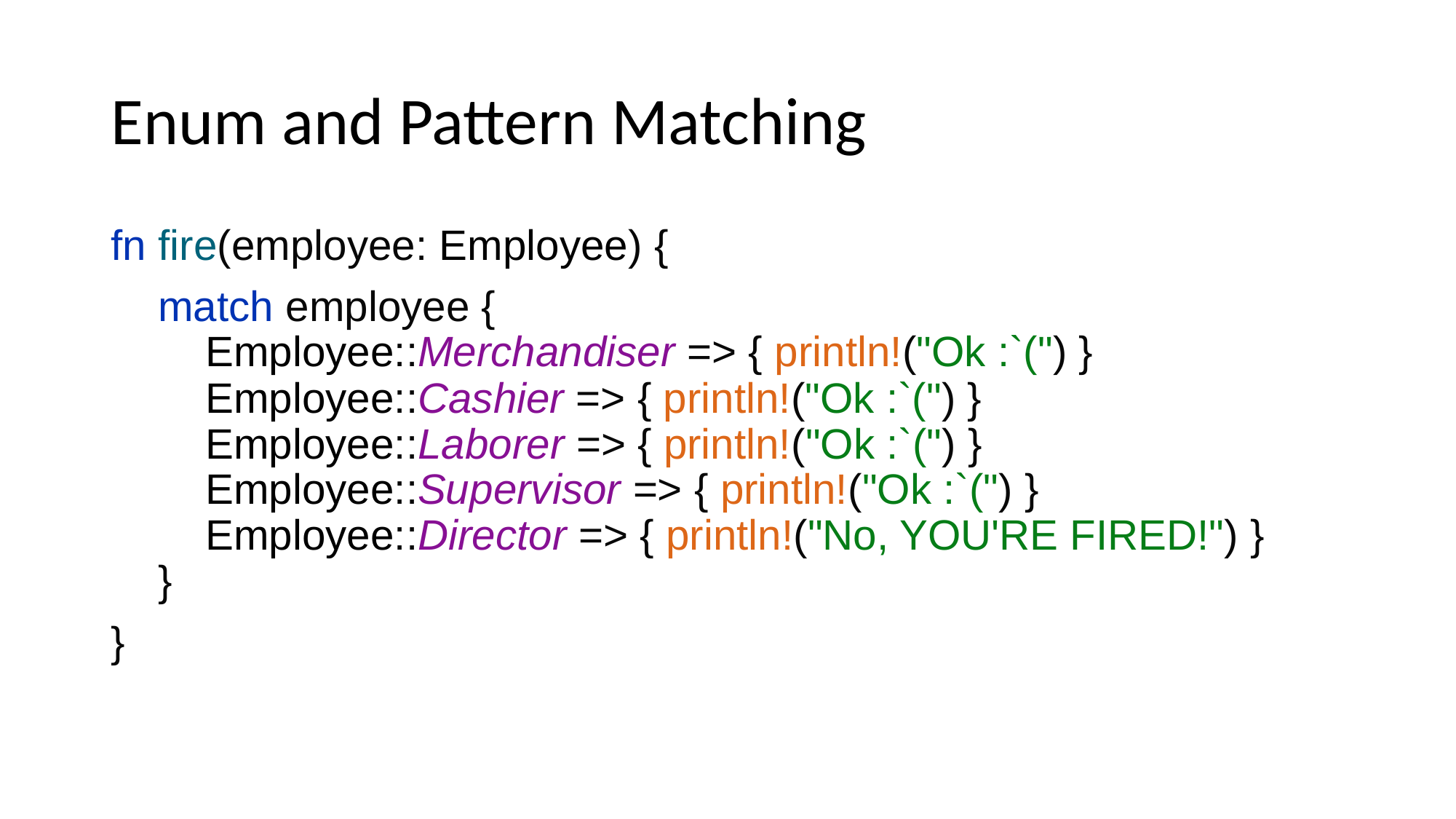

# Enum and Pattern Matching
fn fire(employee: Employee) {
    match employee {
        Employee::Merchandiser => { println!("Ok :`(") }
        Employee::Cashier => { println!("Ok :`(") }
        Employee::Laborer => { println!("Ok :`(") }
        Employee::Supervisor => { println!("Ok :`(") }
        Employee::Director => { println!("No, YOU'RE FIRED!") }
    }
}